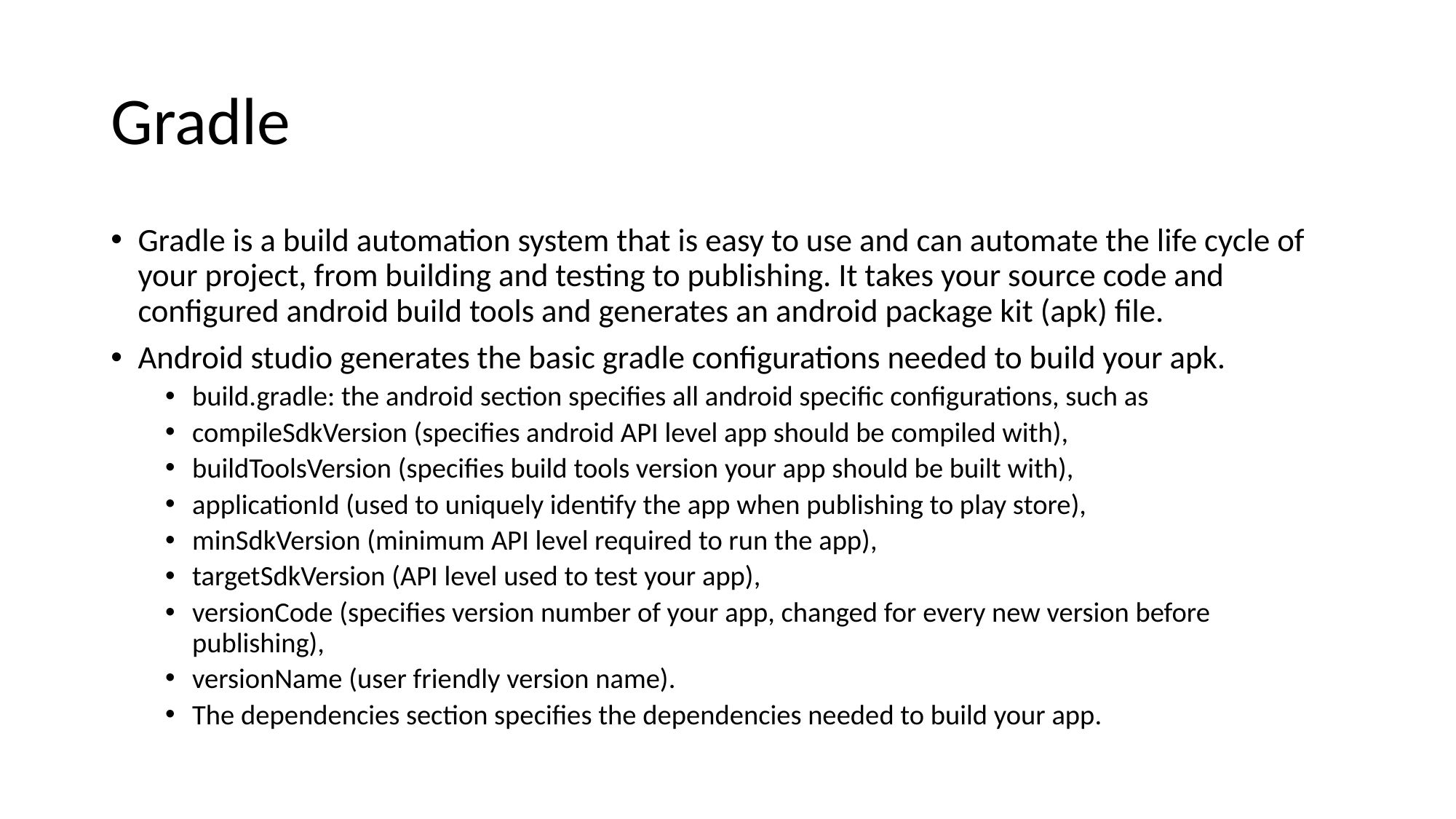

# Gradle
Gradle is a build automation system that is easy to use and can automate the life cycle of your project, from building and testing to publishing. It takes your source code and configured android build tools and generates an android package kit (apk) file.
Android studio generates the basic gradle configurations needed to build your apk.
build.gradle: the android section specifies all android specific configurations, such as
compileSdkVersion (specifies android API level app should be compiled with),
buildToolsVersion (specifies build tools version your app should be built with),
applicationId (used to uniquely identify the app when publishing to play store),
minSdkVersion (minimum API level required to run the app),
targetSdkVersion (API level used to test your app),
versionCode (specifies version number of your app, changed for every new version before publishing),
versionName (user friendly version name).
The dependencies section specifies the dependencies needed to build your app.